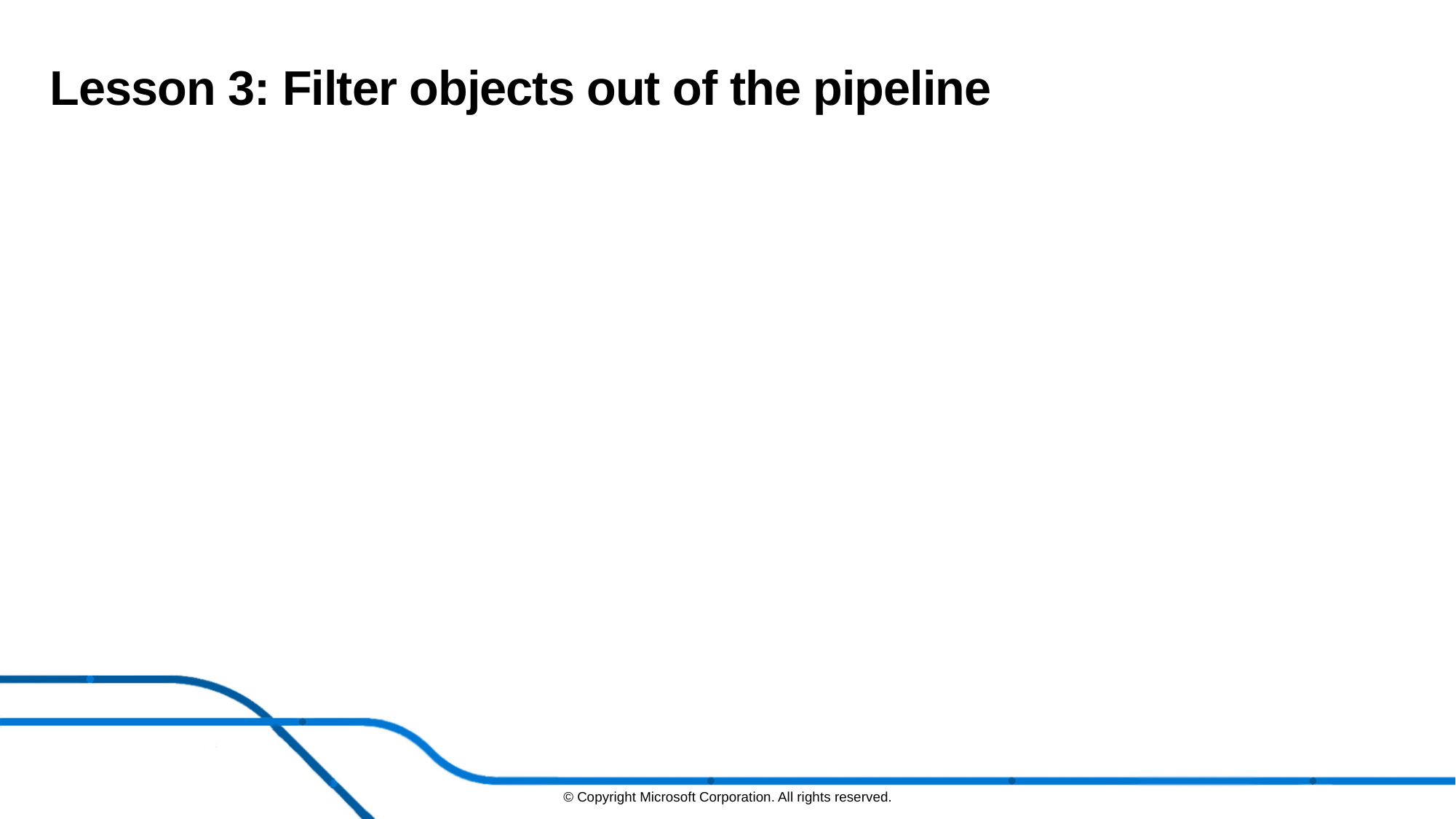

# Lesson 3: Filter objects out of the pipeline